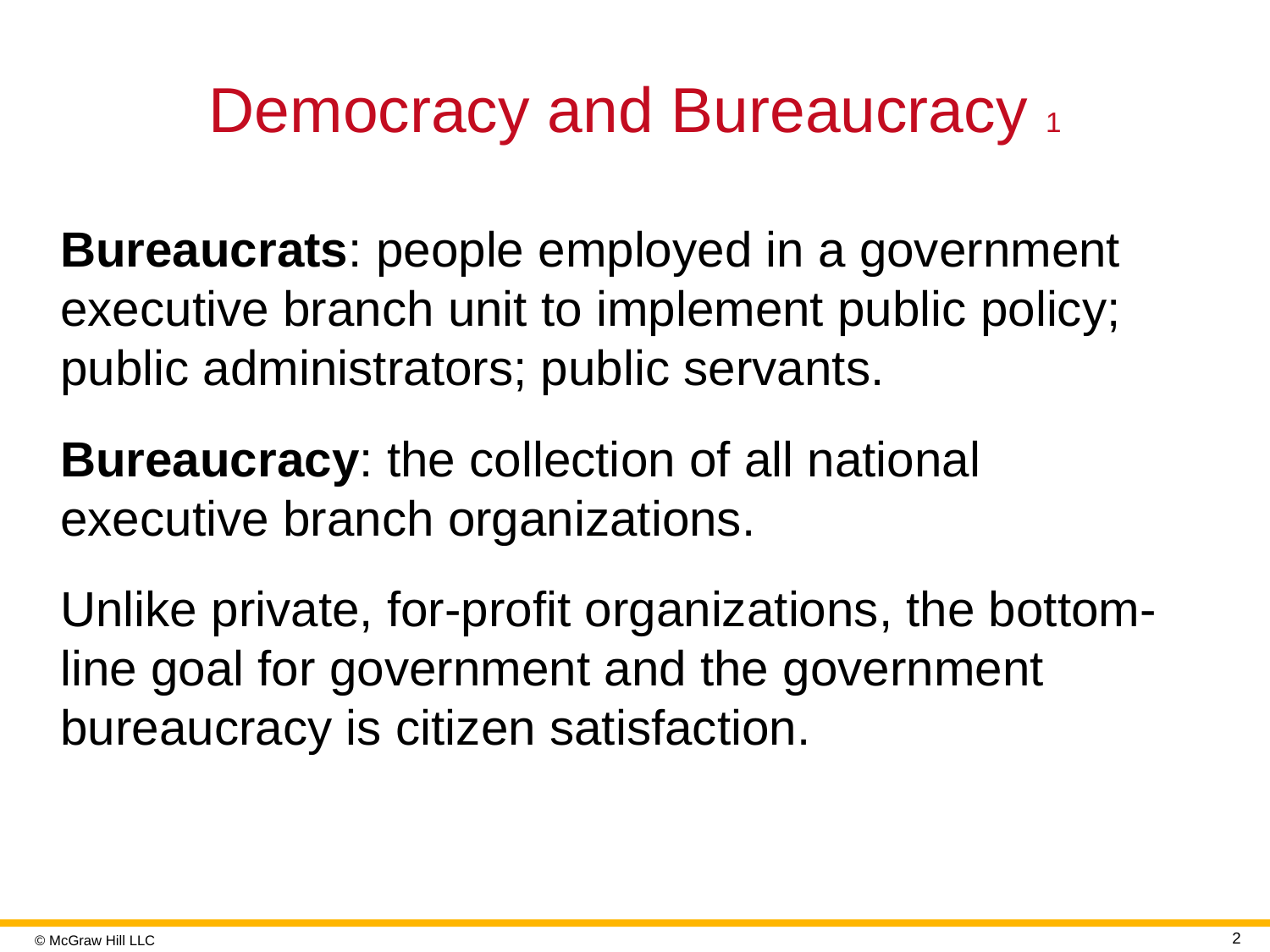

# Democracy and Bureaucracy 1
Bureaucrats: people employed in a government executive branch unit to implement public policy; public administrators; public servants.
Bureaucracy: the collection of all national executive branch organizations.
Unlike private, for-profit organizations, the bottom-line goal for government and the government bureaucracy is citizen satisfaction.
2